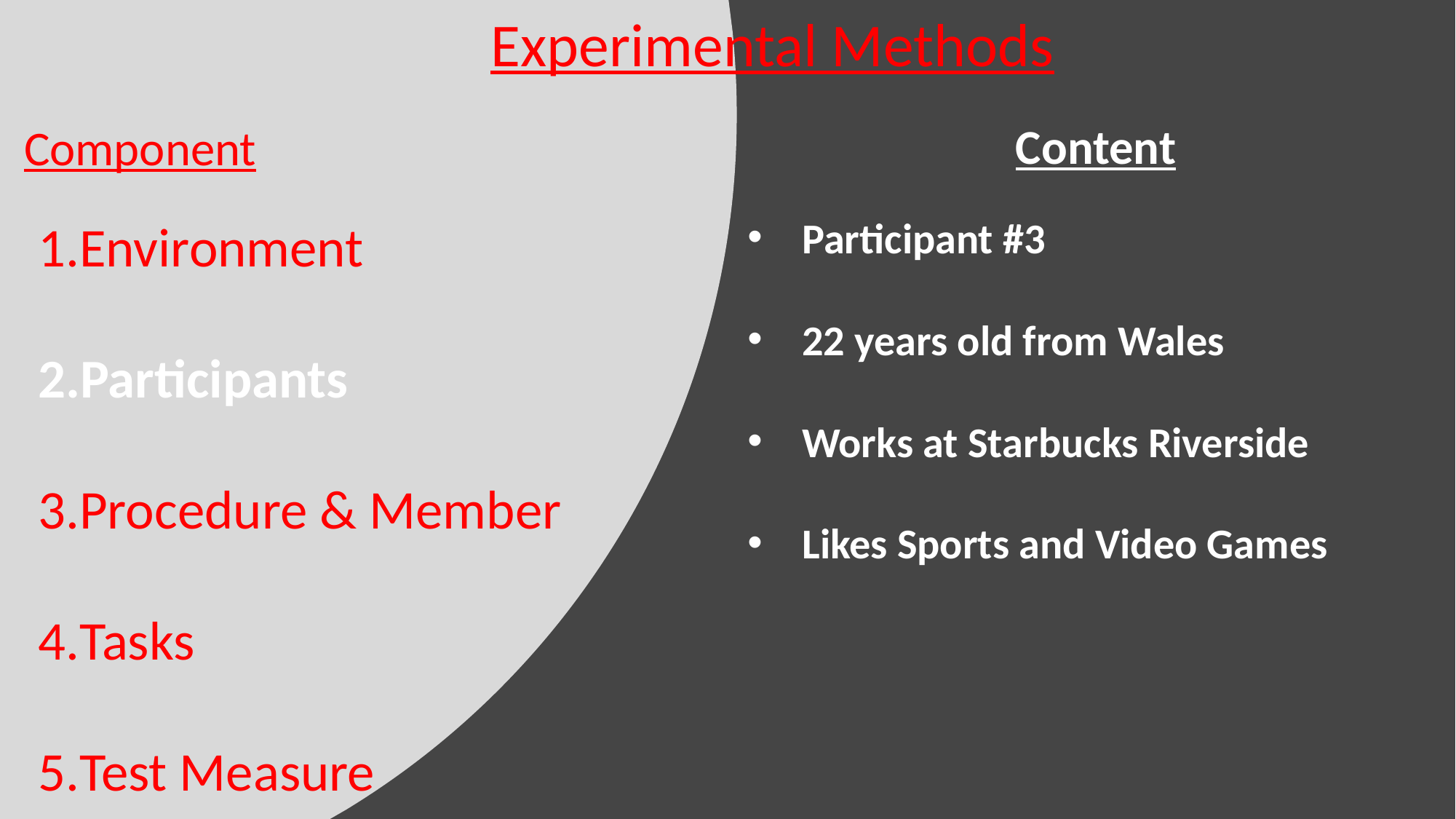

Experimental Methods
Content
Component
Participant #3

22 years old from Wales

Works at Starbucks Riverside

Likes Sports and Video Games

Environment

Participants

Procedure & Member

Tasks

Test Measure